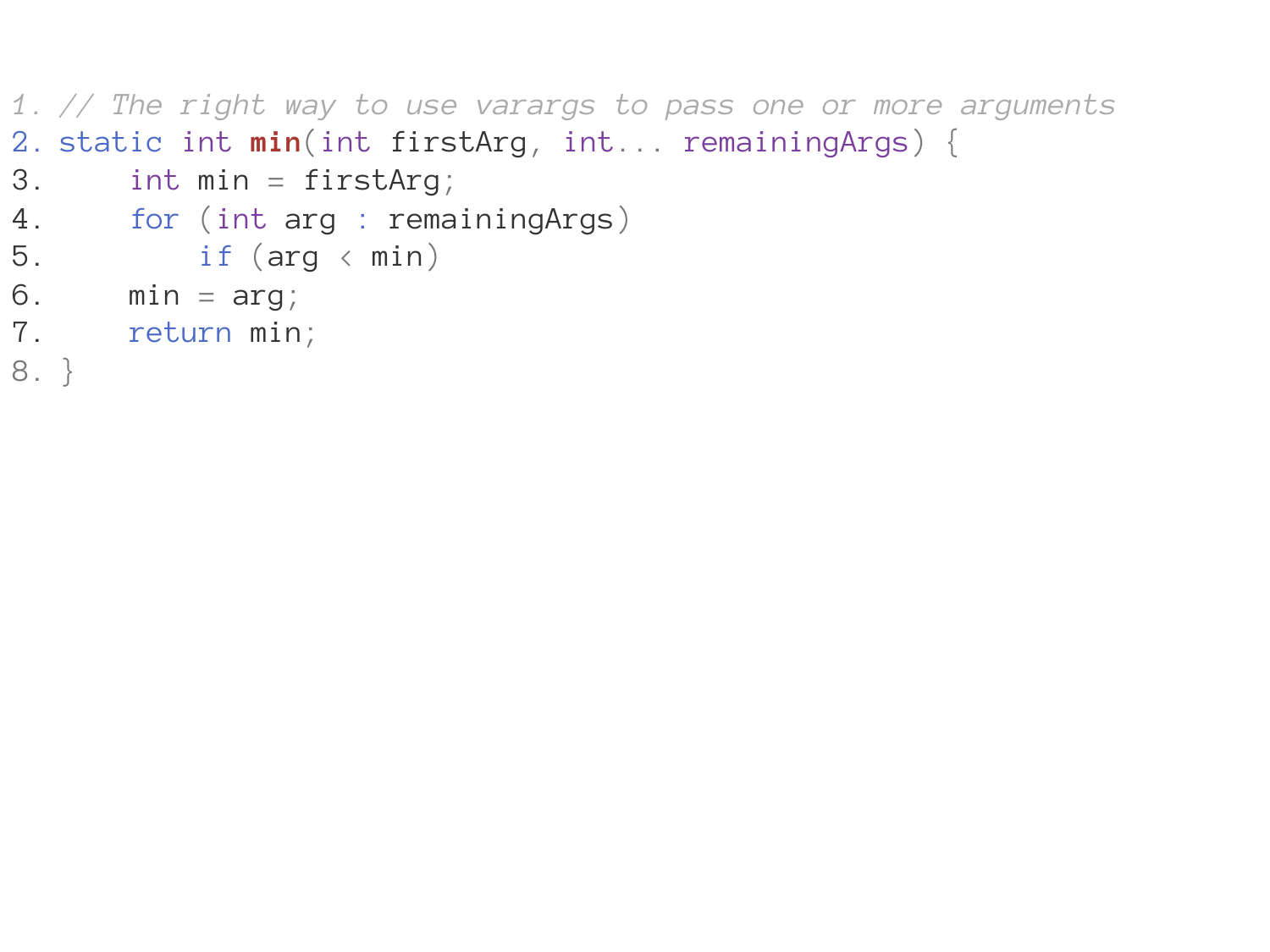

// The right way to use varargs to pass one or more arguments
static int min(int firstArg, int... remainingArgs) {
    int min = firstArg;
    for (int arg : remainingArgs)
        if (arg < min)
    min = arg;
    return min;
}